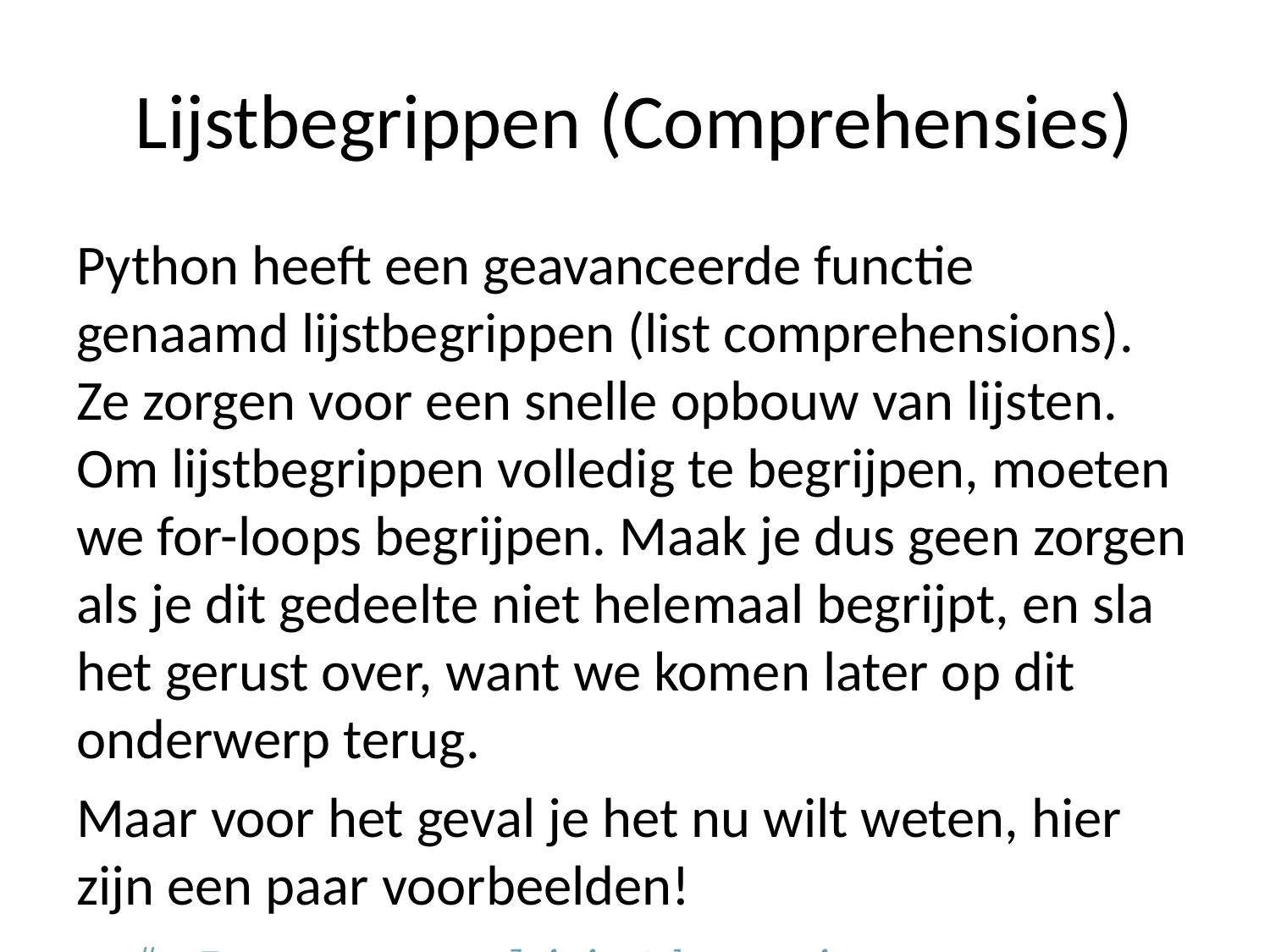

# Lijstbegrippen (Comprehensies)
Python heeft een geavanceerde functie genaamd lijstbegrippen (list comprehensions). Ze zorgen voor een snelle opbouw van lijsten. Om lijstbegrippen volledig te begrijpen, moeten we for-loops begrijpen. Maak je dus geen zorgen als je dit gedeelte niet helemaal begrijpt, en sla het gerust over, want we komen later op dit onderwerp terug.
Maar voor het geval je het nu wilt weten, hier zijn een paar voorbeelden!
# Bouw een lijstbegrip (comprehension) op door een for-lus te deconstrueren binnen een [] first_col = [row[0] for row in matrix]
first_col
[1, 4, 7]
We hebben hier een lijstbegrip gebruikt om het eerste element van elke rij in het matrixobject te pakken. We zullen dit later in veel meer detail behandelen!
Voor meer geavanceerde methoden en functies van lijsten in Python, bekijk de sectie Geavanceerde lijsten verderop in deze cursus of van Python documentatie!